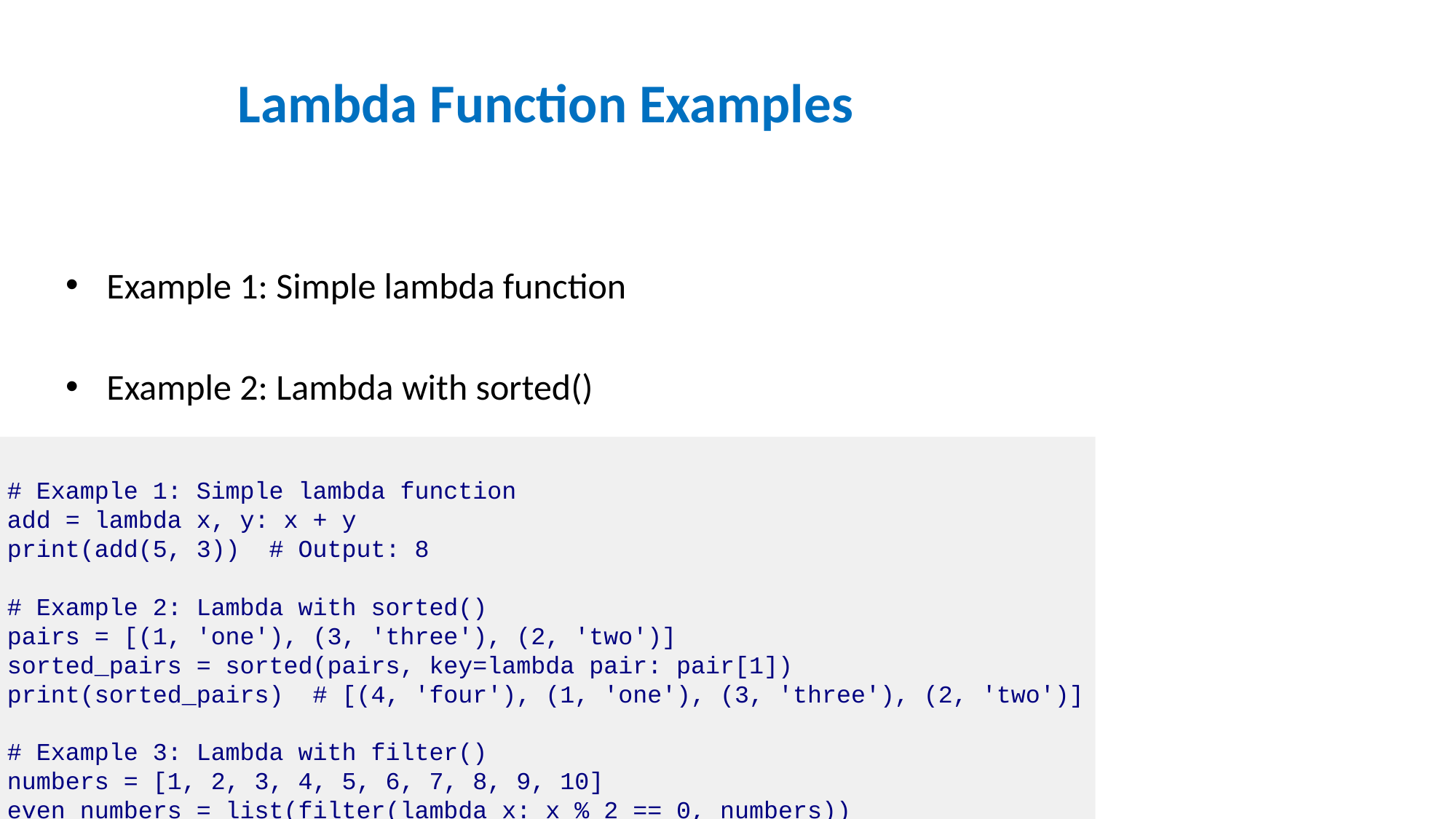

# Lambda Function Examples

Example 1: Simple lambda function

Example 2: Lambda with sorted()

Example 3: Lambda with filter()

# Example 1: Simple lambda function add = lambda x, y: x + y print(add(5, 3))  # Output: 8 # Example 2: Lambda with sorted() pairs = [(1, 'one'), (3, 'three'), (2, 'two')] sorted_pairs = sorted(pairs, key=lambda pair: pair[1]) print(sorted_pairs)  # [(4, 'four'), (1, 'one'), (3, 'three'), (2, 'two')] # Example 3: Lambda with filter() numbers = [1, 2, 3, 4, 5, 6, 7, 8, 9, 10] even_numbers = list(filter(lambda x: x % 2 == 0, numbers)) print(even_numbers)  # [2, 4, 6, 8, 10]